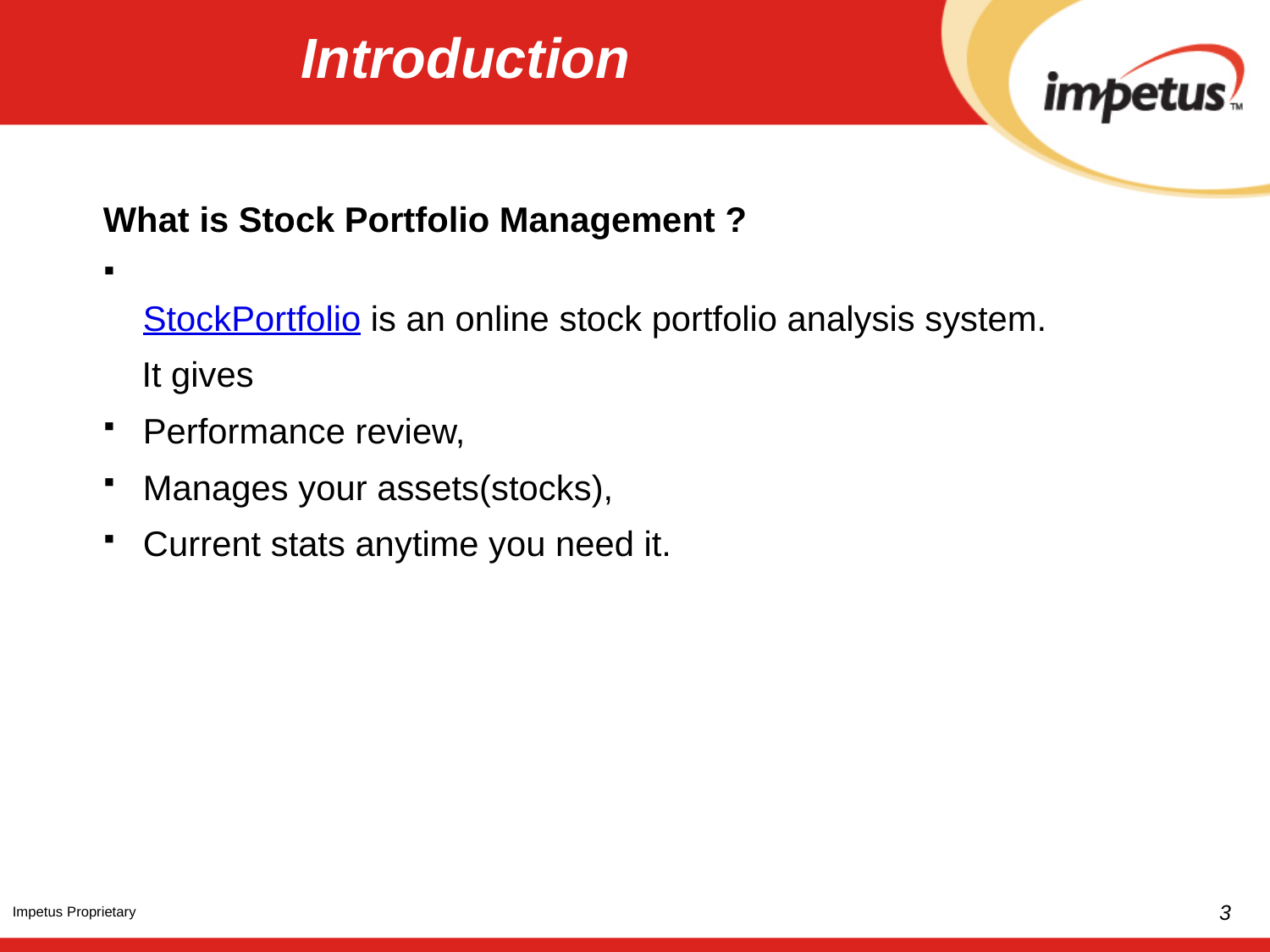

# Introduction
What is Stock Portfolio Management ?
StockPortfolio is an online stock portfolio analysis system.
    It gives
Performance review,
Manages your assets(stocks),
Current stats anytime you need it.
3
Impetus Proprietary